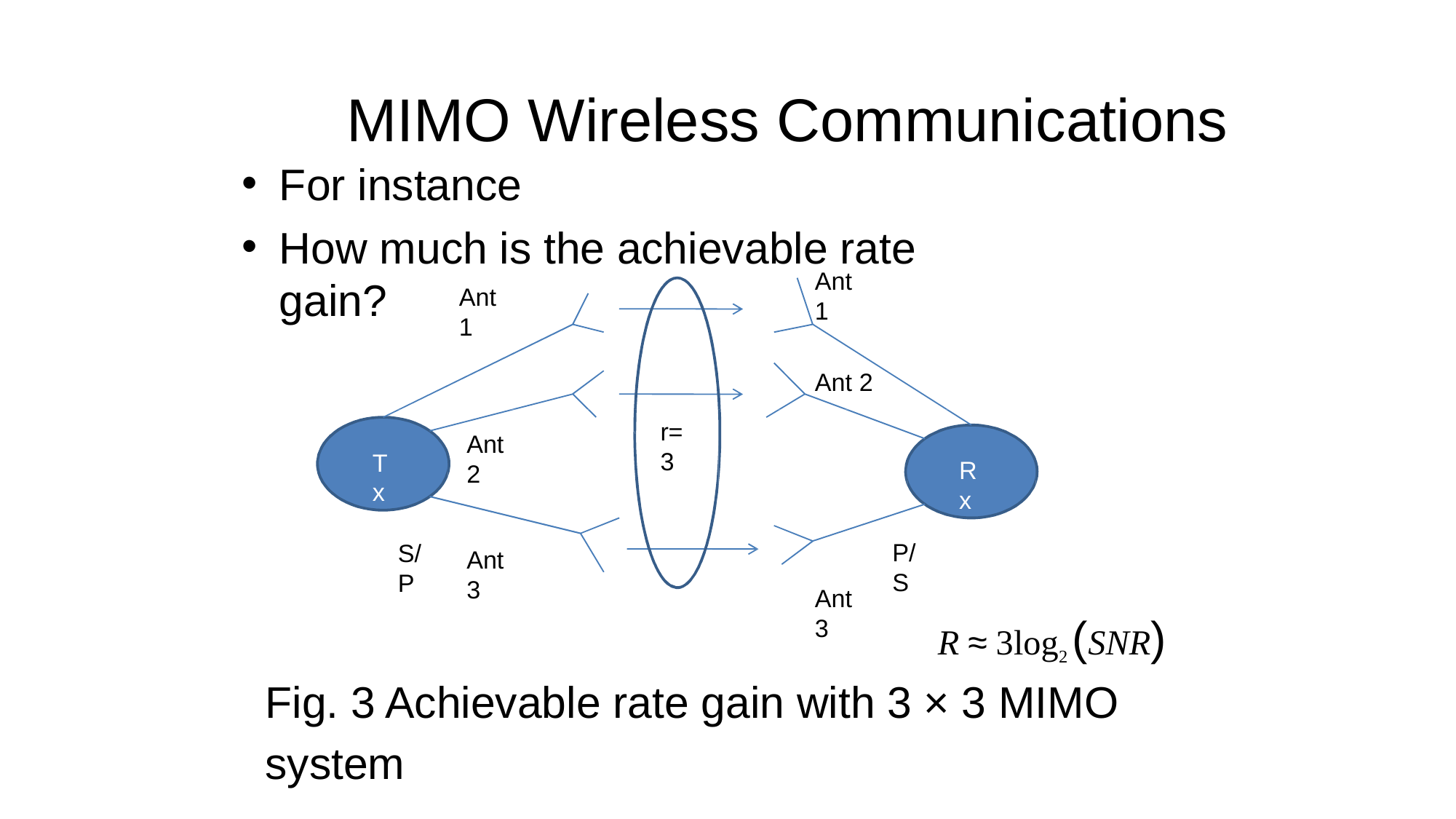

# MIMO Wireless Communications
For instance
How much is the achievable rate gain?
Ant 1

Ant 1

Ant 2

r=3

Ant 2
Tx
Rx
P/S
S/P
Ant 3
Ant 3
R ≈ 3log2 (SNR)
Fig. 3 Achievable rate gain with 3 × 3 MIMO system